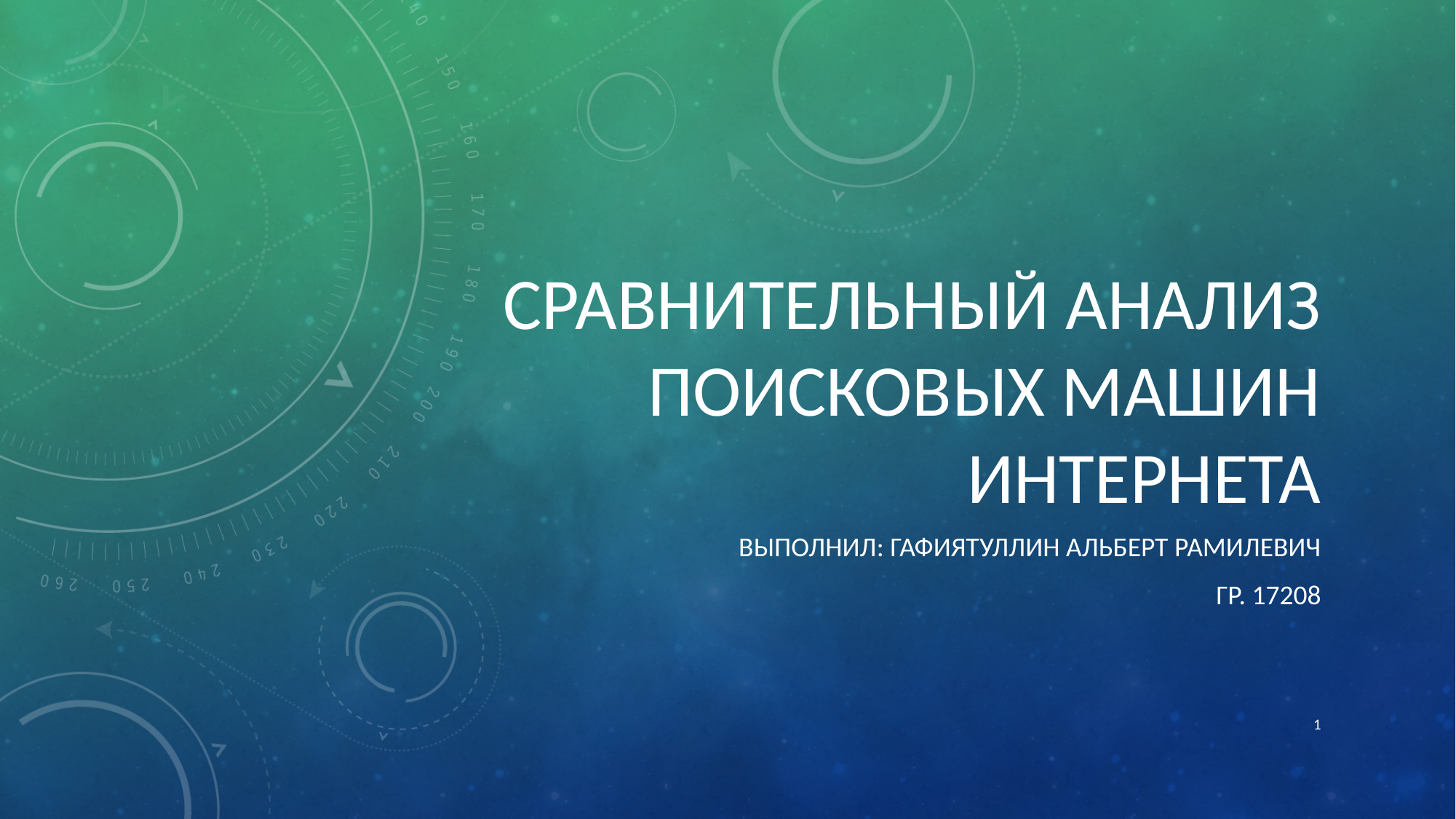

# Сравнительный анализ поисковых машин интернета
Выполнил: гафиятуллин альберт рамилевич
гр. 17208
1